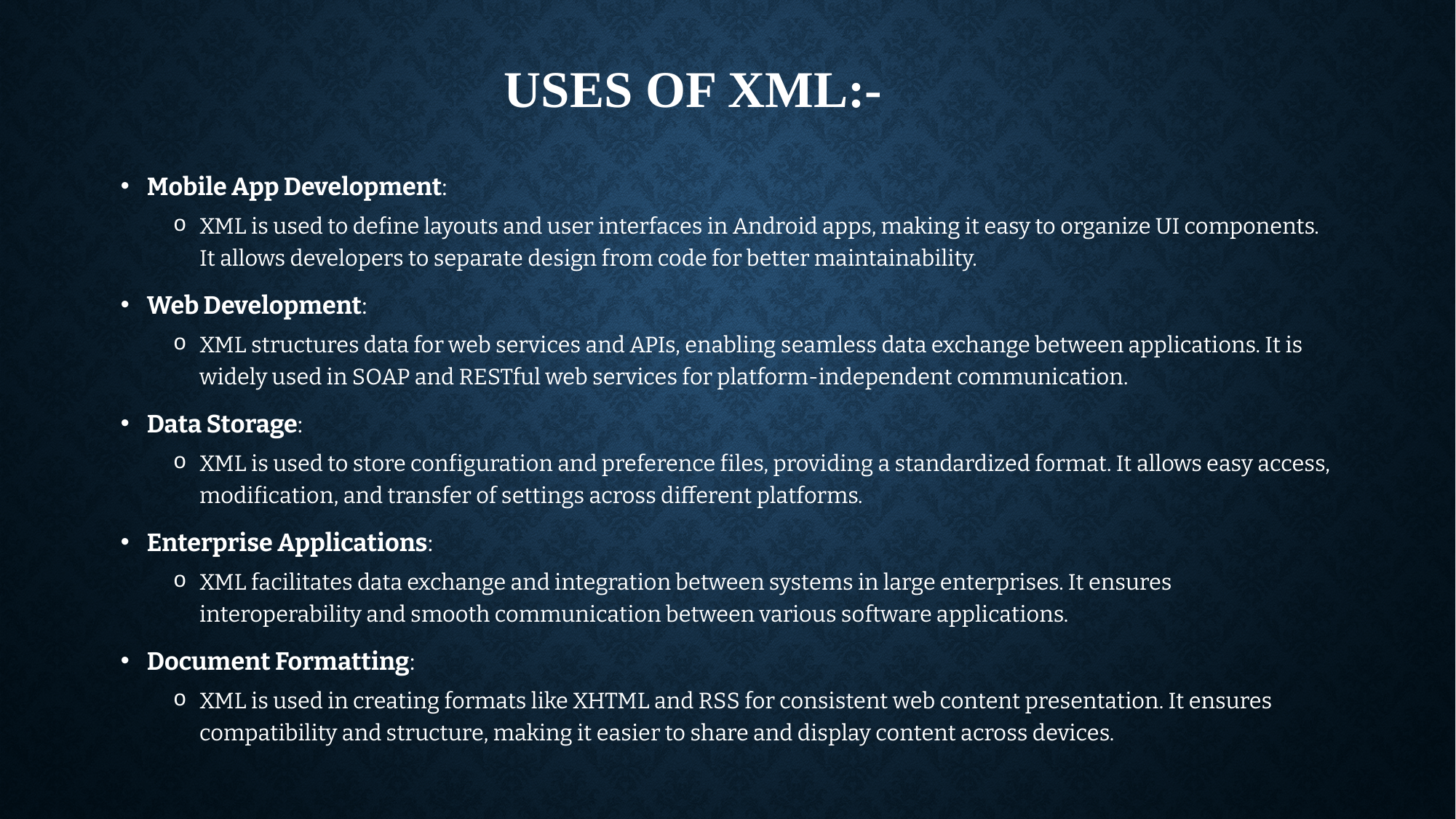

# USES OF XML:-
Mobile App Development:
XML is used to define layouts and user interfaces in Android apps, making it easy to organize UI components. It allows developers to separate design from code for better maintainability.
Web Development:
XML structures data for web services and APIs, enabling seamless data exchange between applications. It is widely used in SOAP and RESTful web services for platform-independent communication.
Data Storage:
XML is used to store configuration and preference files, providing a standardized format. It allows easy access, modification, and transfer of settings across different platforms.
Enterprise Applications:
XML facilitates data exchange and integration between systems in large enterprises. It ensures interoperability and smooth communication between various software applications.
Document Formatting:
XML is used in creating formats like XHTML and RSS for consistent web content presentation. It ensures compatibility and structure, making it easier to share and display content across devices.